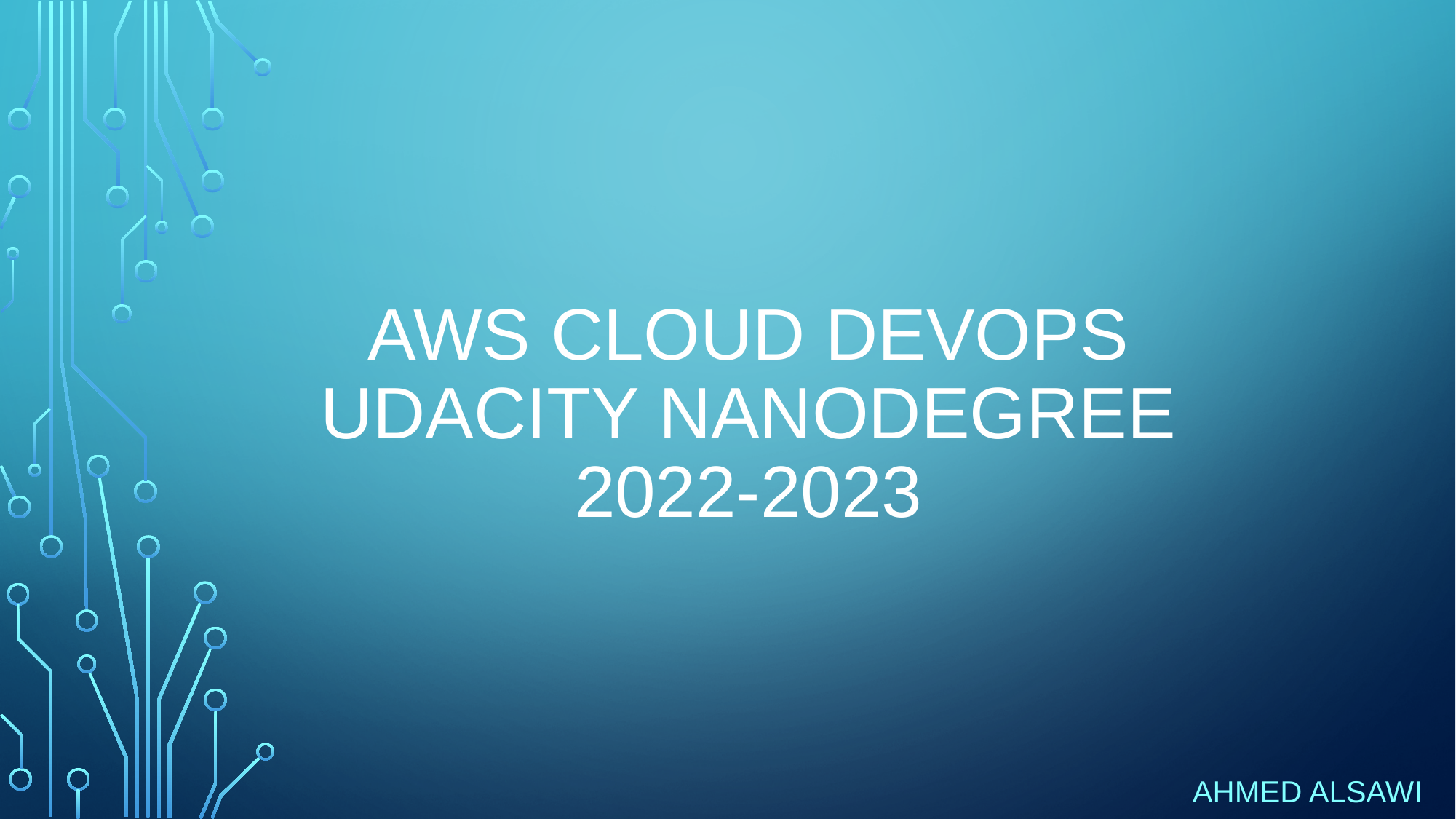

# AWS Cloud Devops Udacity Nanodegree 2022-2023
Ahmed alsawi